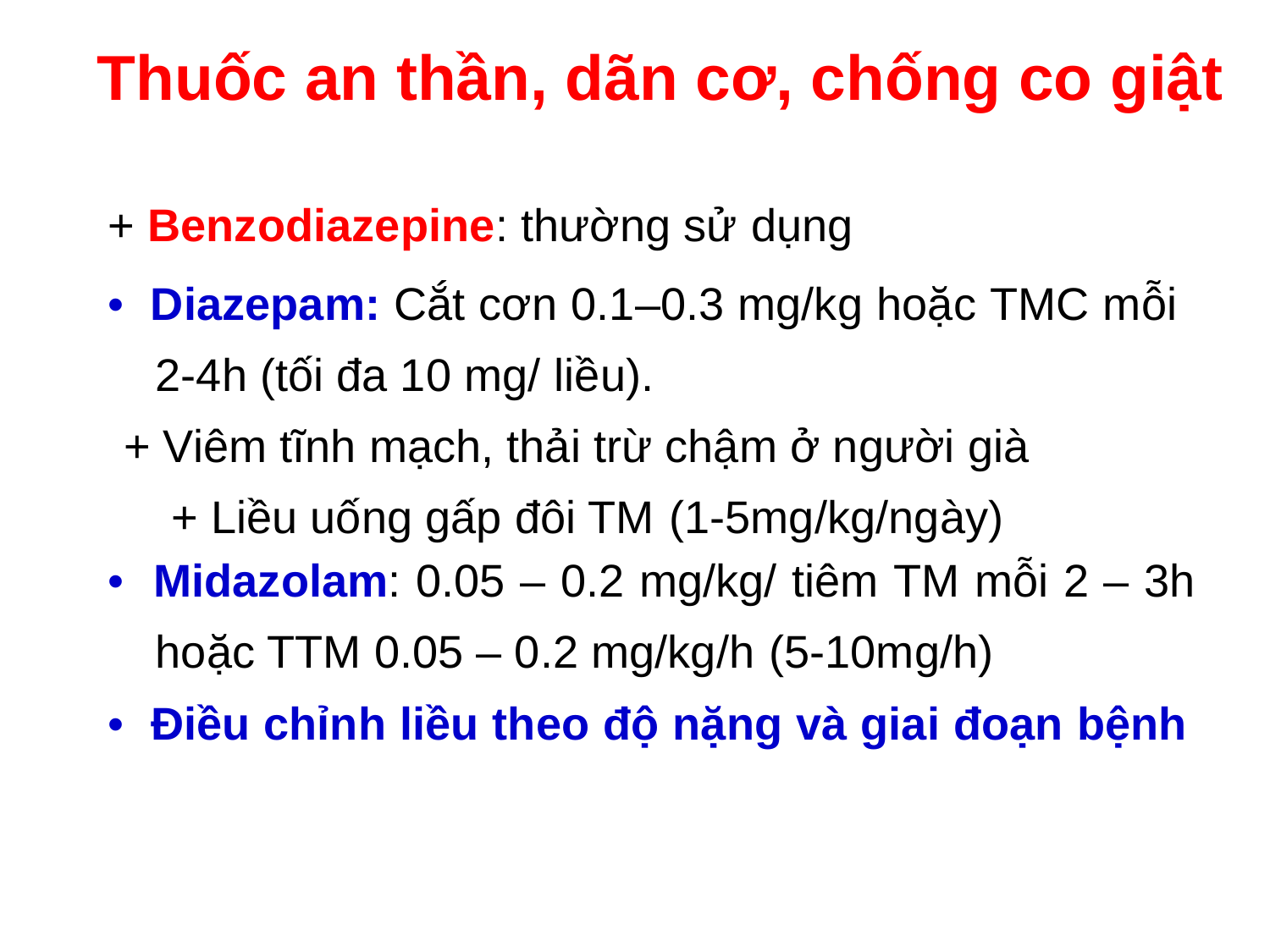

Thuốc an thần, dãn cơ, chống co giật

+ Benzodiazepine: thường sử dụng

•  Diazepam: Cắt cơn 0.1–0.3 mg/kg hoặc TMC mỗi 2-4h (tối đa 10 mg/ liều).
+ Viêm tĩnh mạch, thải trừ chậm ở người già
+ Liều uống gấp đôi TM (1-5mg/kg/ngày)

•  Midazolam: 0.05 – 0.2 mg/kg/ tiêm TM mỗi 2 – 3h

hoặc TTM 0.05 – 0.2 mg/kg/h (5-10mg/h)

•  Điều chỉnh liều theo độ nặng và giai đoạn bệnh